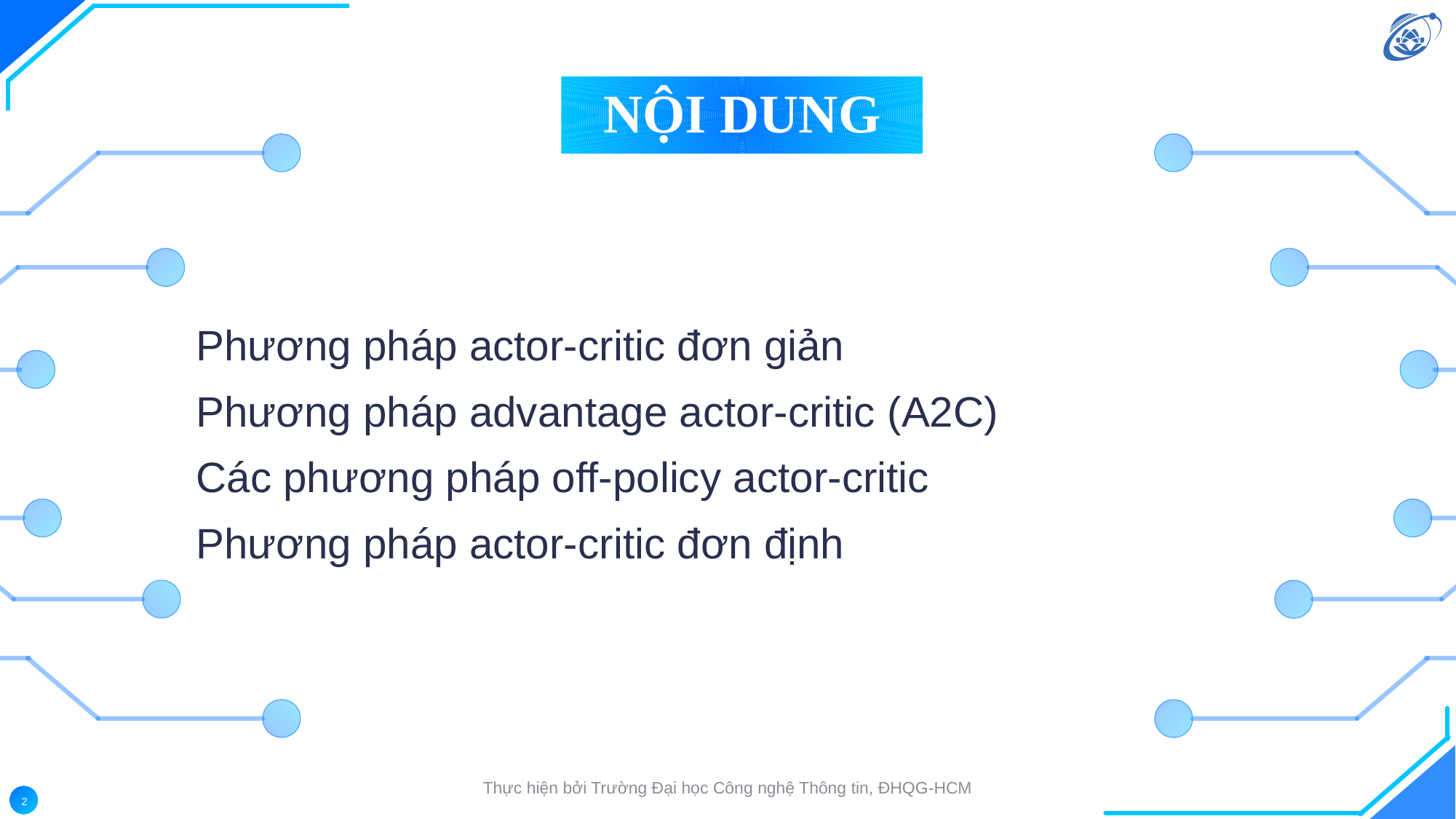

NỘI DUNG
Phương pháp actor-critic đơn giản
Phương pháp advantage actor-critic (A2C)
Các phương pháp off-policy actor-critic
Phương pháp actor-critic đơn định
Thực hiện bởi Trường Đại học Công nghệ Thông tin, ĐHQG-HCM
2